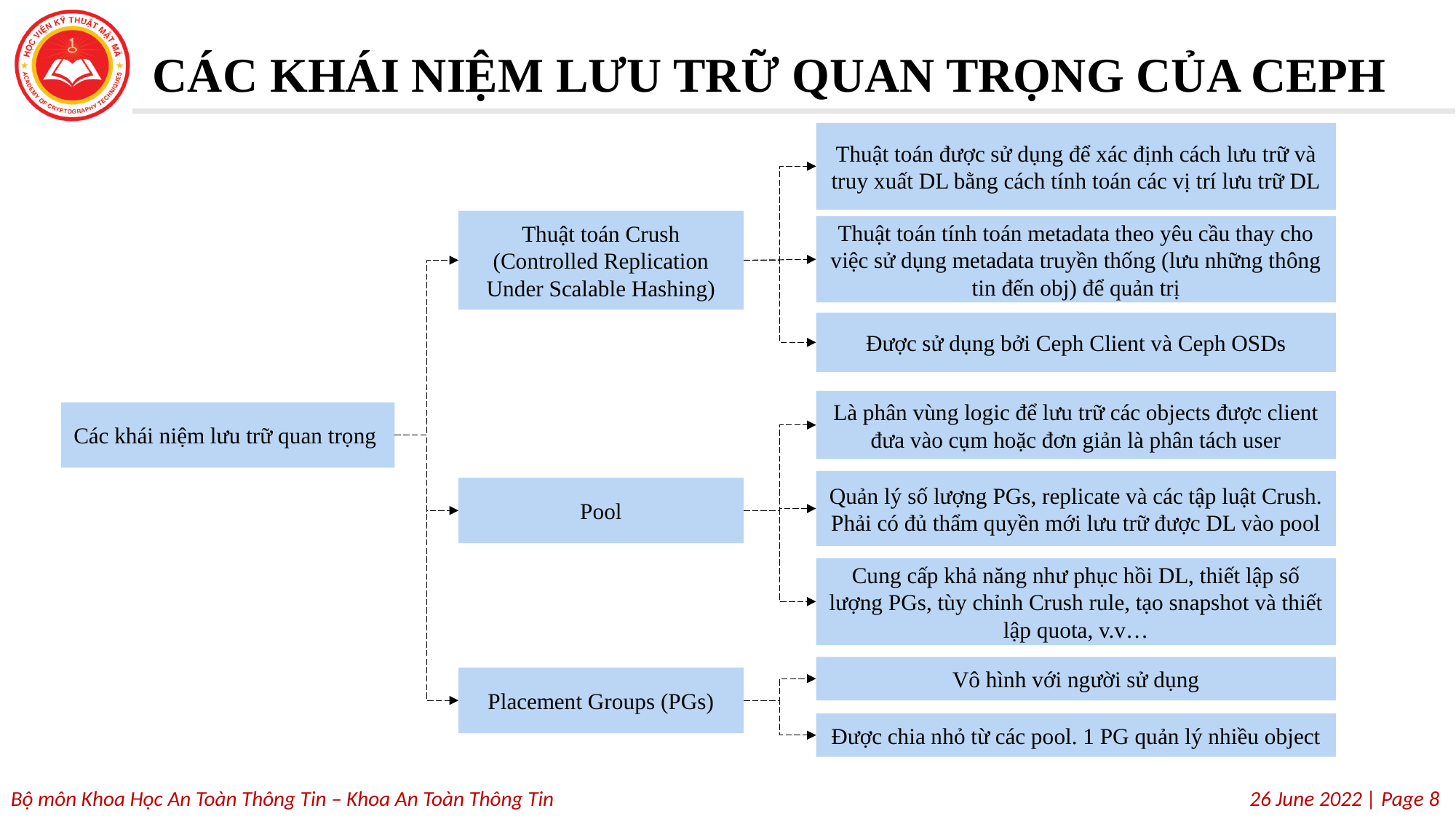

# CÁC KHÁI NIỆM LƯU TRỮ QUAN TRỌNG CỦA CEPH
Thuật toán được sử dụng để xác định cách lưu trữ và truy xuất DL bằng cách tính toán các vị trí lưu trữ DL
Thuật toán Crush
(Controlled Replication Under Scalable Hashing)
Thuật toán tính toán metadata theo yêu cầu thay cho việc sử dụng metadata truyền thống (lưu những thông tin đến obj) để quản trị
Được sử dụng bởi Ceph Client và Ceph OSDs
Là phân vùng logic để lưu trữ các objects được client đưa vào cụm hoặc đơn giản là phân tách user
Các khái niệm lưu trữ quan trọng
Quản lý số lượng PGs, replicate và các tập luật Crush. Phải có đủ thẩm quyền mới lưu trữ được DL vào pool
Pool
Cung cấp khả năng như phục hồi DL, thiết lập số lượng PGs, tùy chỉnh Crush rule, tạo snapshot và thiết lập quota, v.v…
Vô hình với người sử dụng
Placement Groups (PGs)
Được chia nhỏ từ các pool. 1 PG quản lý nhiều object